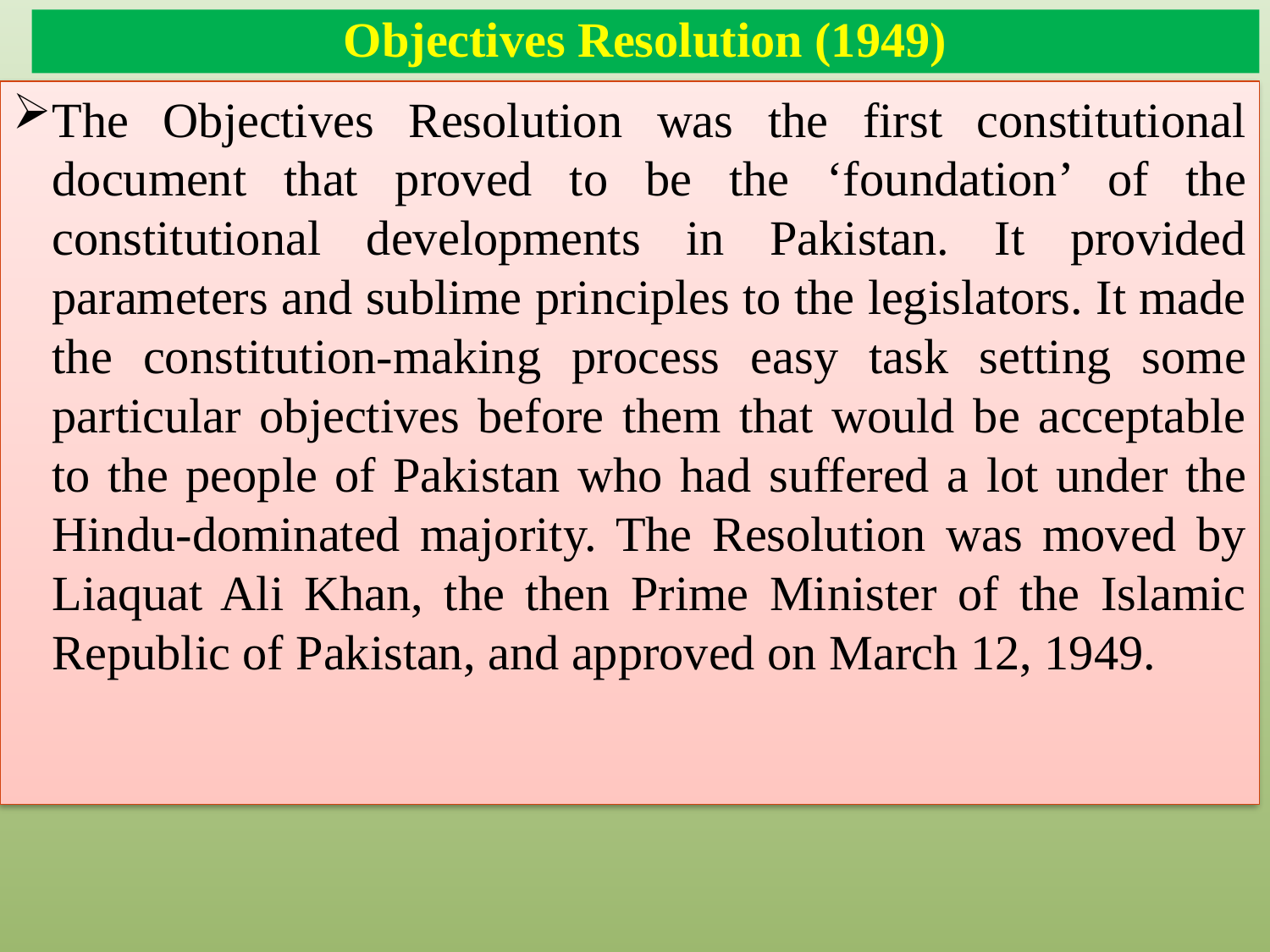

# Objectives Resolution (1949)
The Objectives Resolution was the first constitutional document that proved to be the ‘foundation’ of the constitutional developments in Pakistan. It provided parameters and sublime principles to the legislators. It made the constitution-making process easy task setting some particular objectives before them that would be acceptable to the people of Pakistan who had suffered a lot under the Hindu-dominated majority. The Resolution was moved by Liaquat Ali Khan, the then Prime Minister of the Islamic Republic of Pakistan, and approved on March 12, 1949.